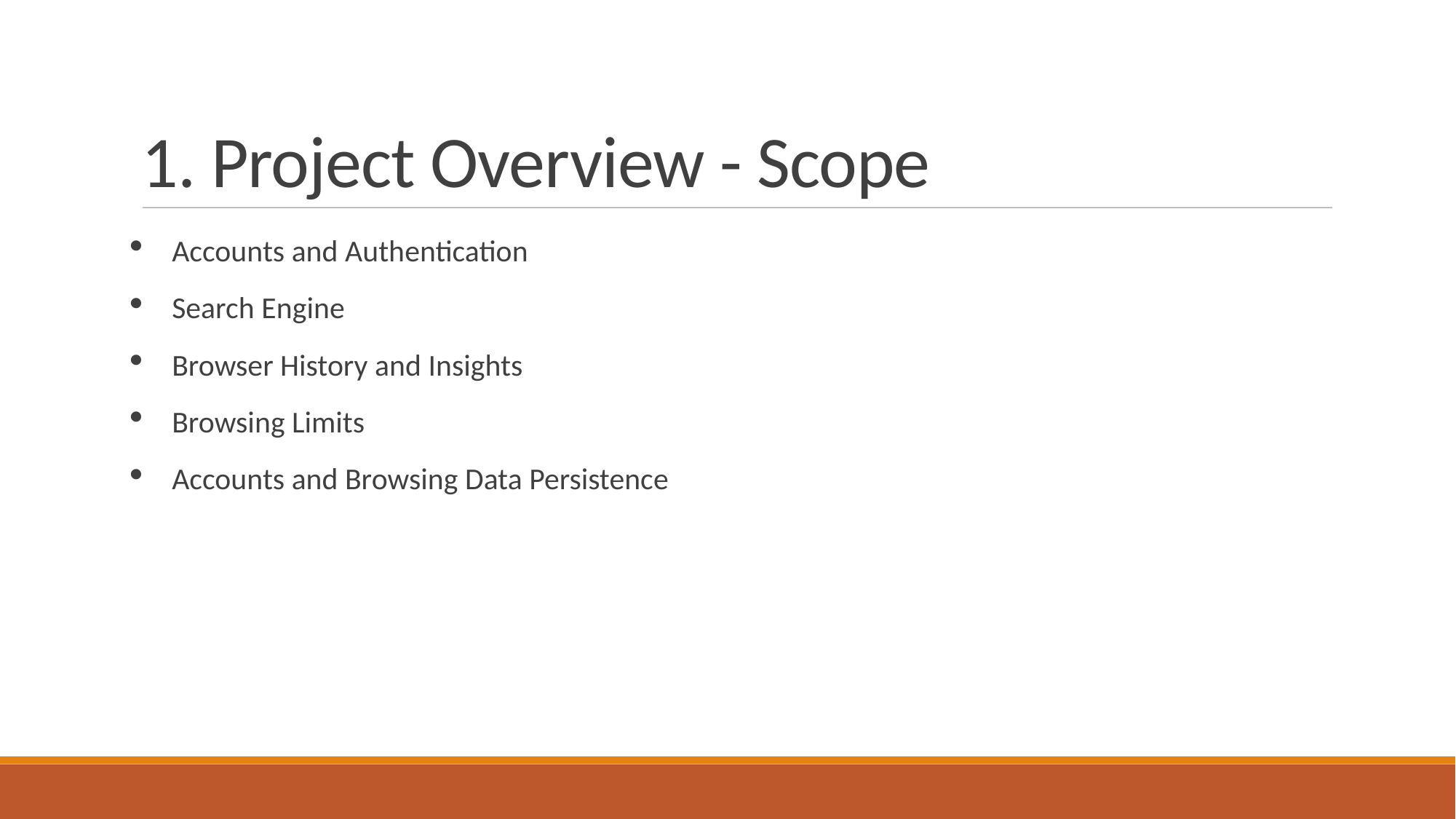

# 1. Project Overview - Scope
Accounts and Authentication
Search Engine
Browser History and Insights
Browsing Limits
Accounts and Browsing Data Persistence